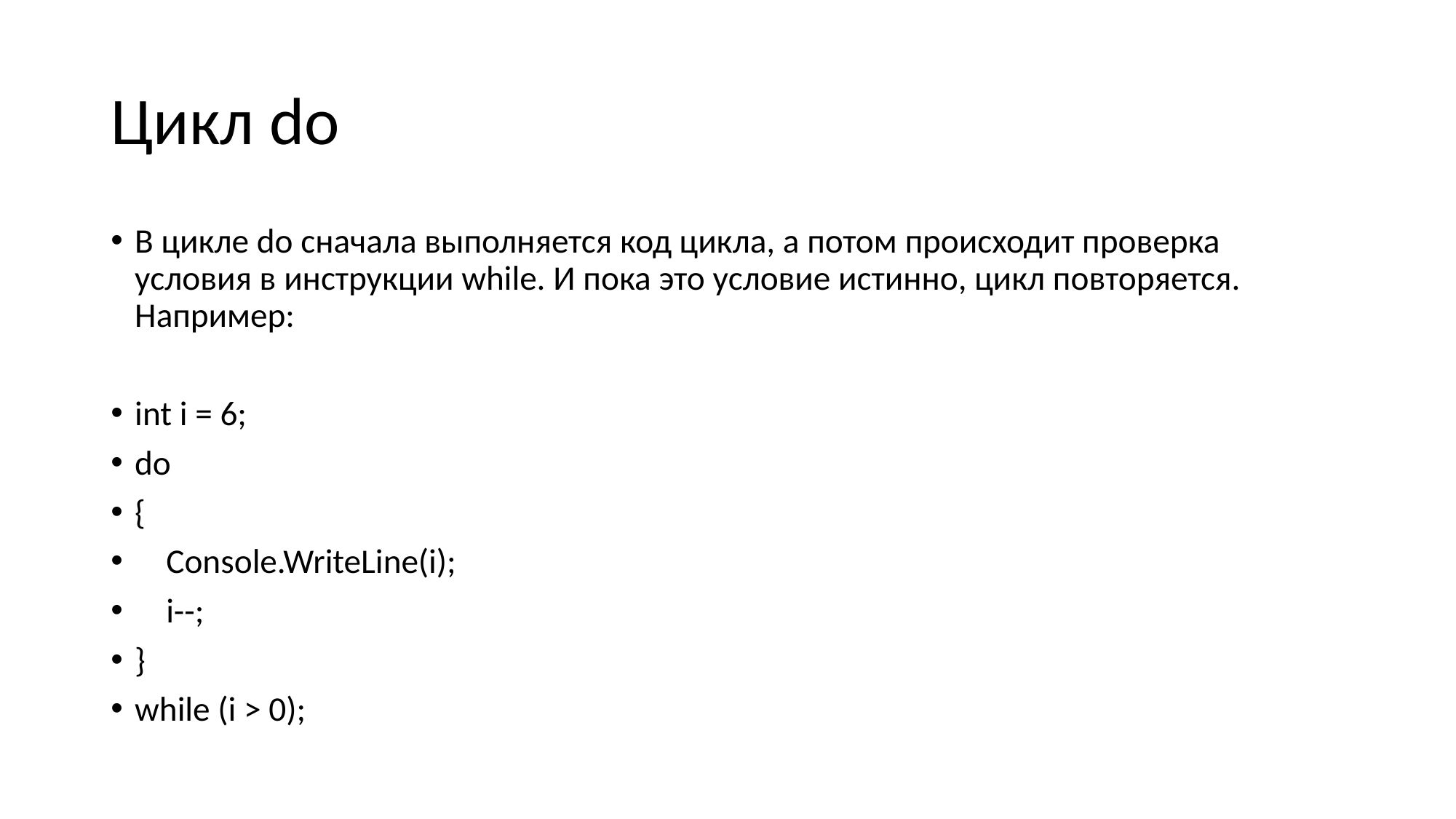

# Цикл do
В цикле do сначала выполняется код цикла, а потом происходит проверка условия в инструкции while. И пока это условие истинно, цикл повторяется. Например:

int i = 6;
do
{
    Console.WriteLine(i);
    i--;
}
while (i > 0);